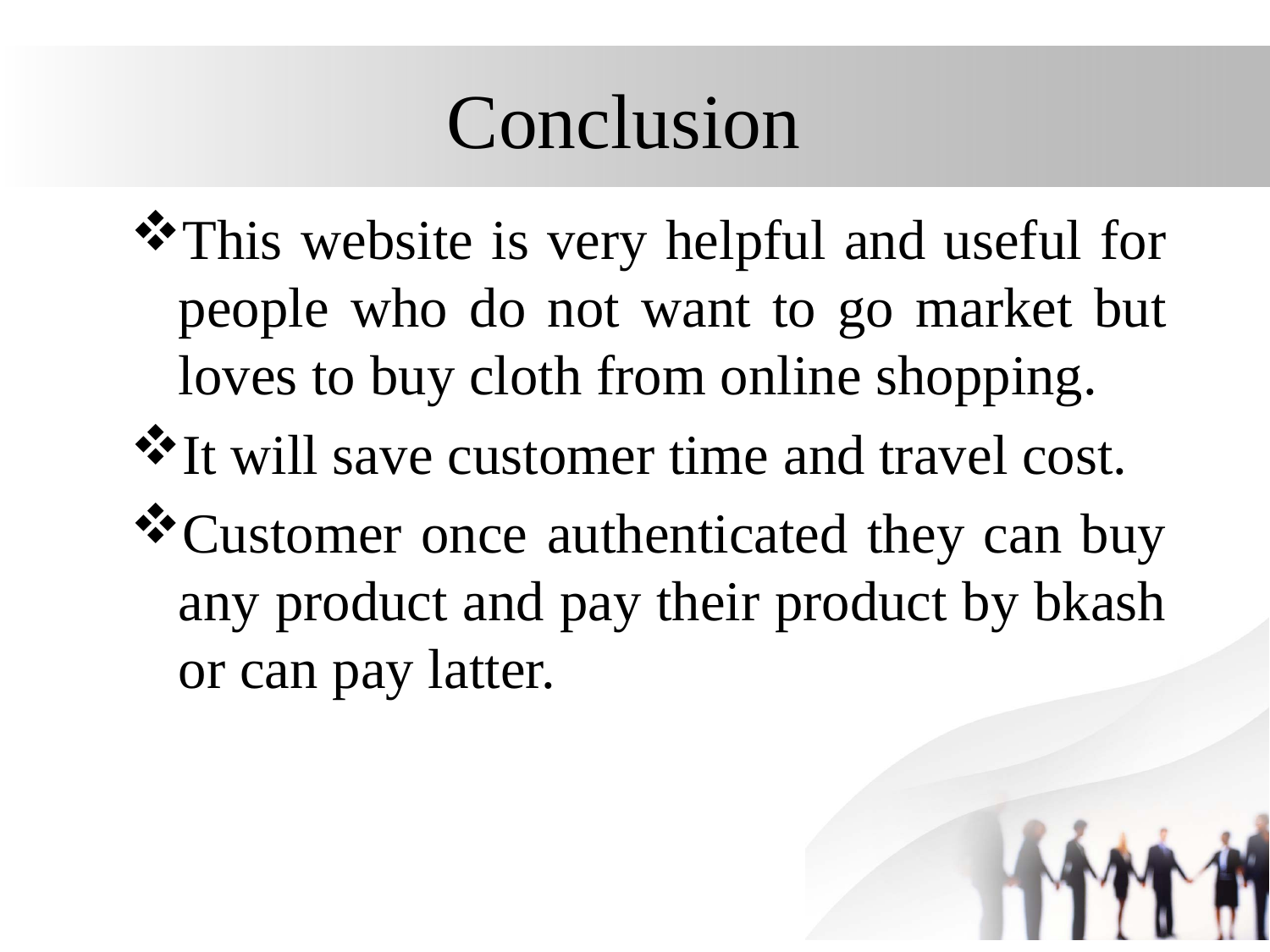

# Conclusion
This website is very helpful and useful for people who do not want to go market but loves to buy cloth from online shopping.
It will save customer time and travel cost.
Customer once authenticated they can buy any product and pay their product by bkash or can pay latter.